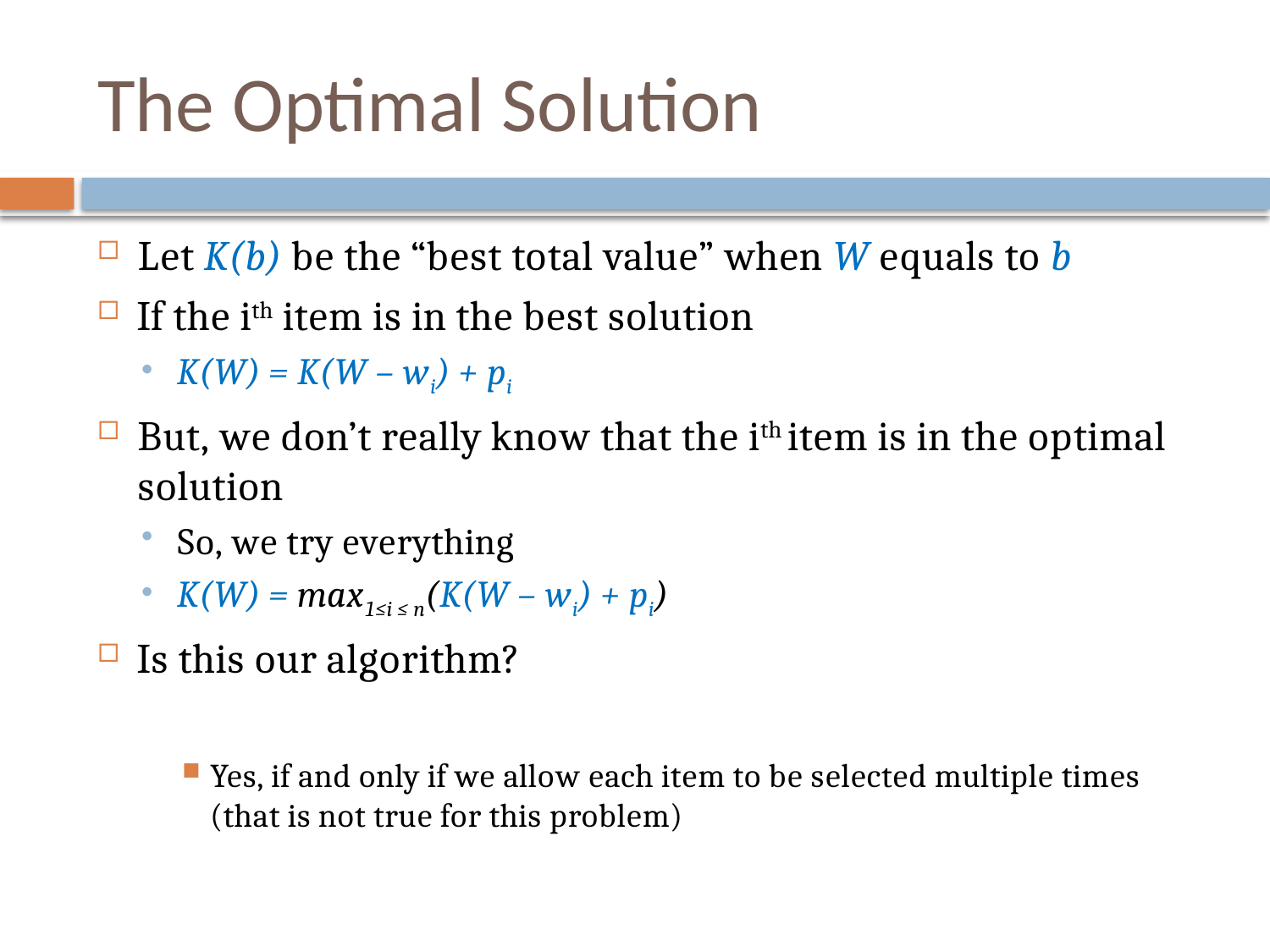

# The Optimal Solution
Let K(b) be the “best total value” when W equals to b
If the ith item is in the best solution
K(W) = K(W – wi) + pi
But, we don’t really know that the ith item is in the optimal solution
So, we try everything
K(W) = max1≤i ≤ n(K(W – wi) + pi)
Is this our algorithm?

Yes, if and only if we allow each item to be selected multiple times    (that is not true for this problem)